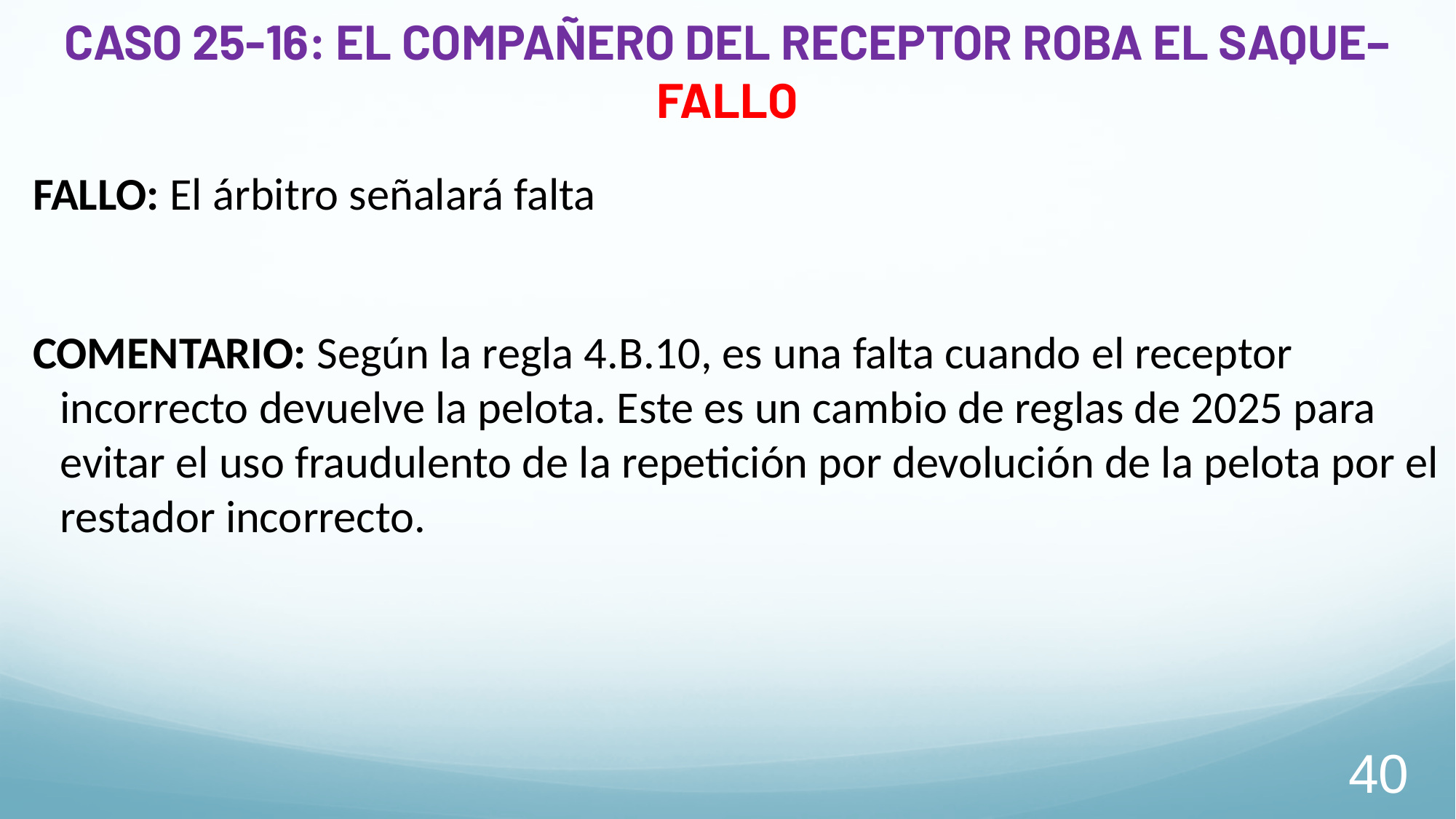

# CASO 25-16: EL COMPAÑERO DEL RECEPTOR ROBA EL SAQUE– FALLO
FALLO: El árbitro señalará falta
COMENTARIO: Según la regla 4.B.10, es una falta cuando el receptor incorrecto devuelve la pelota. Este es un cambio de reglas de 2025 para evitar el uso fraudulento de la repetición por devolución de la pelota por el restador incorrecto.
40